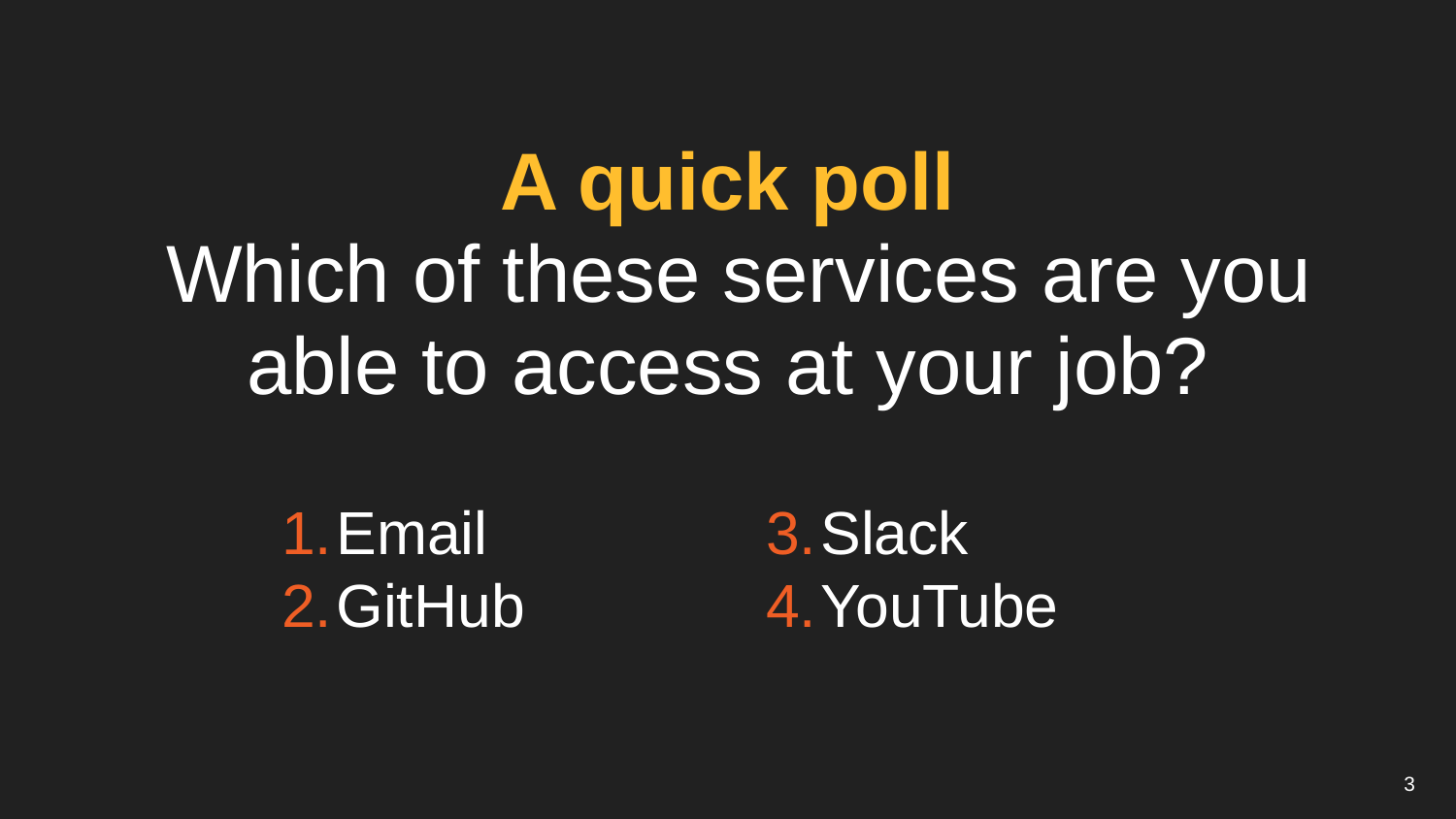

A quick poll
 Which of these services are you able to access at your job?
Email
GitHub
Slack
YouTube
3